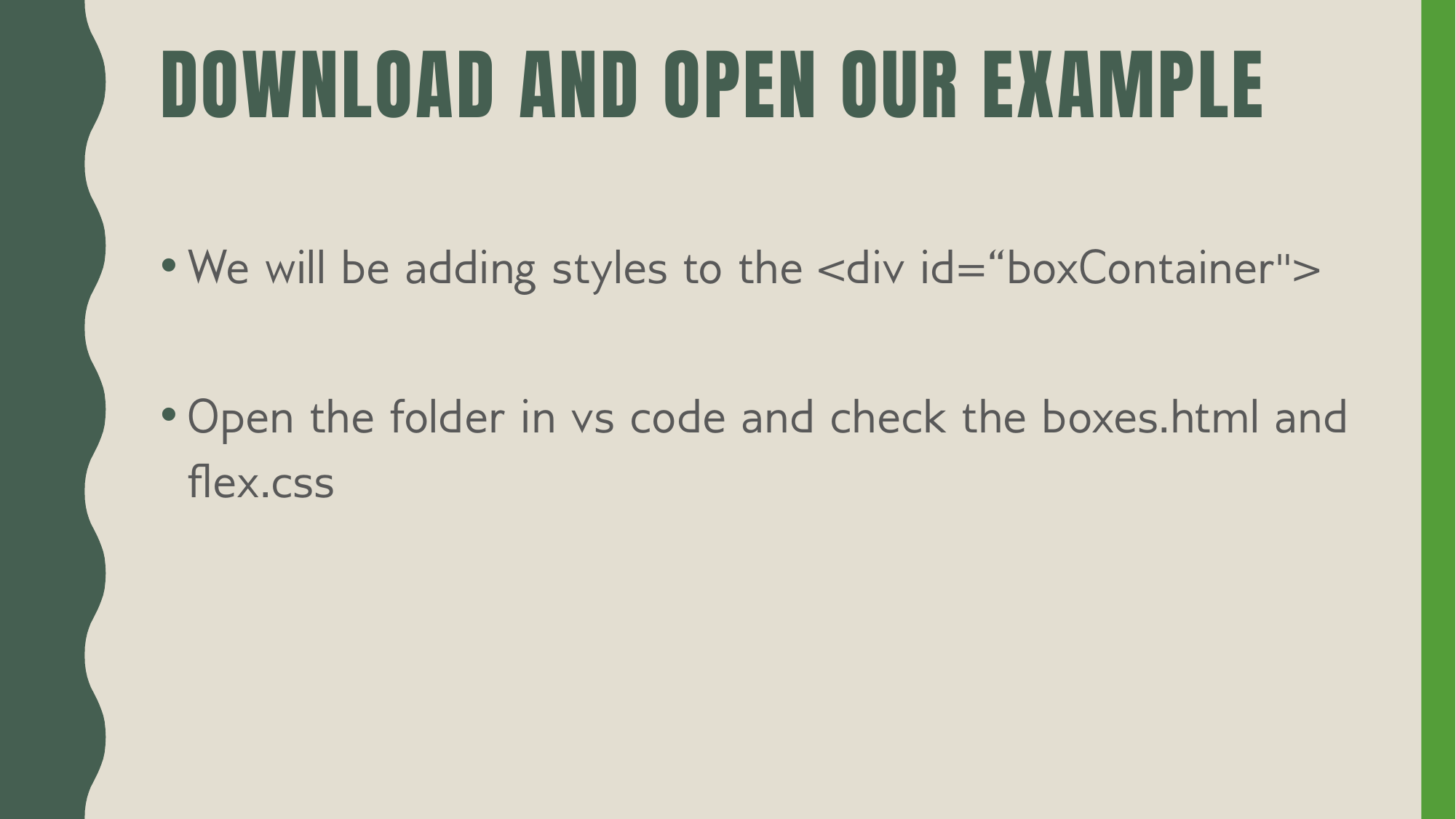

# Download and Open our example
We will be adding styles to the <div id=“boxContainer">

Open the folder in vs code and check the boxes.html and flex.css